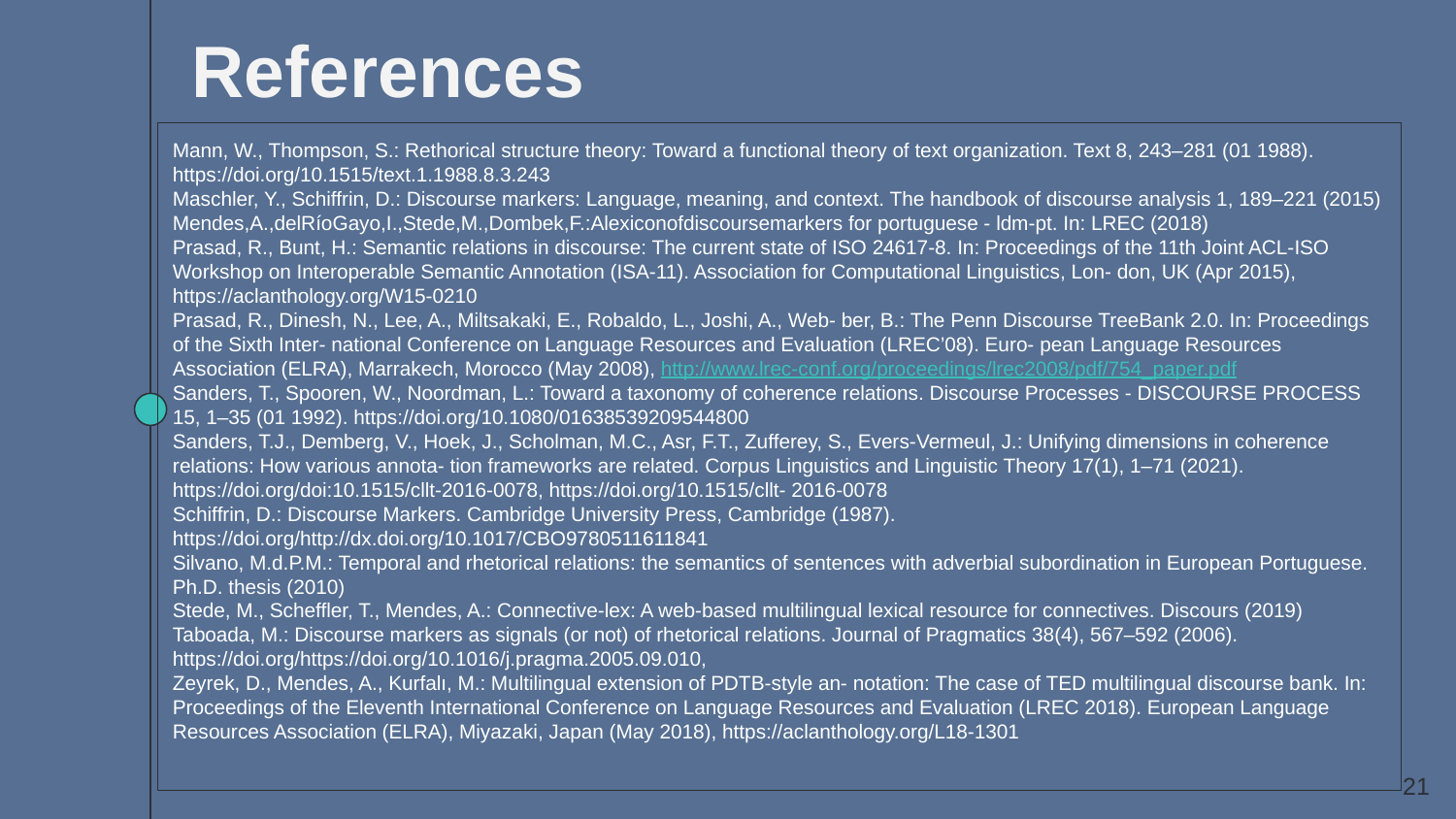

References
Mann, W., Thompson, S.: Rethorical structure theory: Toward a functional theory of text organization. Text 8, 243–281 (01 1988).
https://doi.org/10.1515/text.1.1988.8.3.243
Maschler, Y., Schiffrin, D.: Discourse markers: Language, meaning, and context. The handbook of discourse analysis 1, 189–221 (2015)
Mendes,A.,delRíoGayo,I.,Stede,M.,Dombek,F.:Alexiconofdiscoursemarkers for portuguese - ldm-pt. In: LREC (2018)
Prasad, R., Bunt, H.: Semantic relations in discourse: The current state of ISO 24617-8. In: Proceedings of the 11th Joint ACL-ISO Workshop on Interoperable Semantic Annotation (ISA-11). Association for Computational Linguistics, Lon- don, UK (Apr 2015), https://aclanthology.org/W15-0210
Prasad, R., Dinesh, N., Lee, A., Miltsakaki, E., Robaldo, L., Joshi, A., Web- ber, B.: The Penn Discourse TreeBank 2.0. In: Proceedings of the Sixth Inter- national Conference on Language Resources and Evaluation (LREC’08). Euro- pean Language Resources Association (ELRA), Marrakech, Morocco (May 2008), http://www.lrec-conf.org/proceedings/lrec2008/pdf/754_paper.pdf
Sanders, T., Spooren, W., Noordman, L.: Toward a taxonomy of coherence relations. Discourse Processes - DISCOURSE PROCESS 15, 1–35 (01 1992). https://doi.org/10.1080/01638539209544800
Sanders, T.J., Demberg, V., Hoek, J., Scholman, M.C., Asr, F.T., Zufferey, S., Evers-Vermeul, J.: Unifying dimensions in coherence relations: How various annota- tion frameworks are related. Corpus Linguistics and Linguistic Theory 17(1), 1–71 (2021). https://doi.org/doi:10.1515/cllt-2016-0078, https://doi.org/10.1515/cllt- 2016-0078
Schiffrin, D.: Discourse Markers. Cambridge University Press, Cambridge (1987). https://doi.org/http://dx.doi.org/10.1017/CBO9780511611841
Silvano, M.d.P.M.: Temporal and rhetorical relations: the semantics of sentences with adverbial subordination in European Portuguese. Ph.D. thesis (2010)
Stede, M., Scheffler, T., Mendes, A.: Connective-lex: A web-based multilingual lexical resource for connectives. Discours (2019)
Taboada, M.: Discourse markers as signals (or not) of rhetorical relations. Journal of Pragmatics 38(4), 567–592 (2006). https://doi.org/https://doi.org/10.1016/j.pragma.2005.09.010,
Zeyrek, D., Mendes, A., Kurfalı, M.: Multilingual extension of PDTB-style an- notation: The case of TED multilingual discourse bank. In: Proceedings of the Eleventh International Conference on Language Resources and Evaluation (LREC 2018). European Language Resources Association (ELRA), Miyazaki, Japan (May 2018), https://aclanthology.org/L18-1301

21